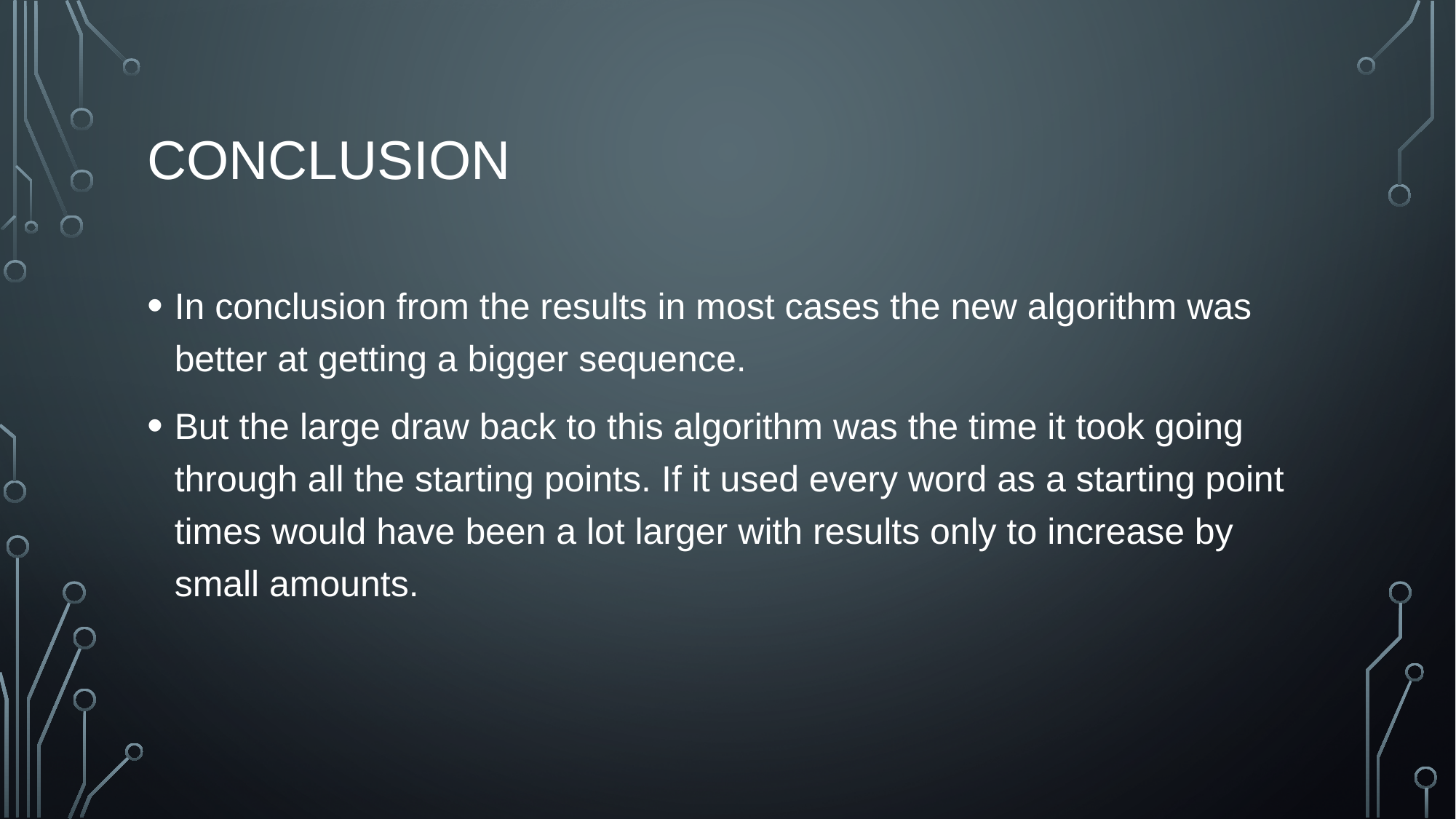

# Conclusion
In conclusion from the results in most cases the new algorithm was better at getting a bigger sequence.
But the large draw back to this algorithm was the time it took going through all the starting points. If it used every word as a starting point times would have been a lot larger with results only to increase by small amounts.